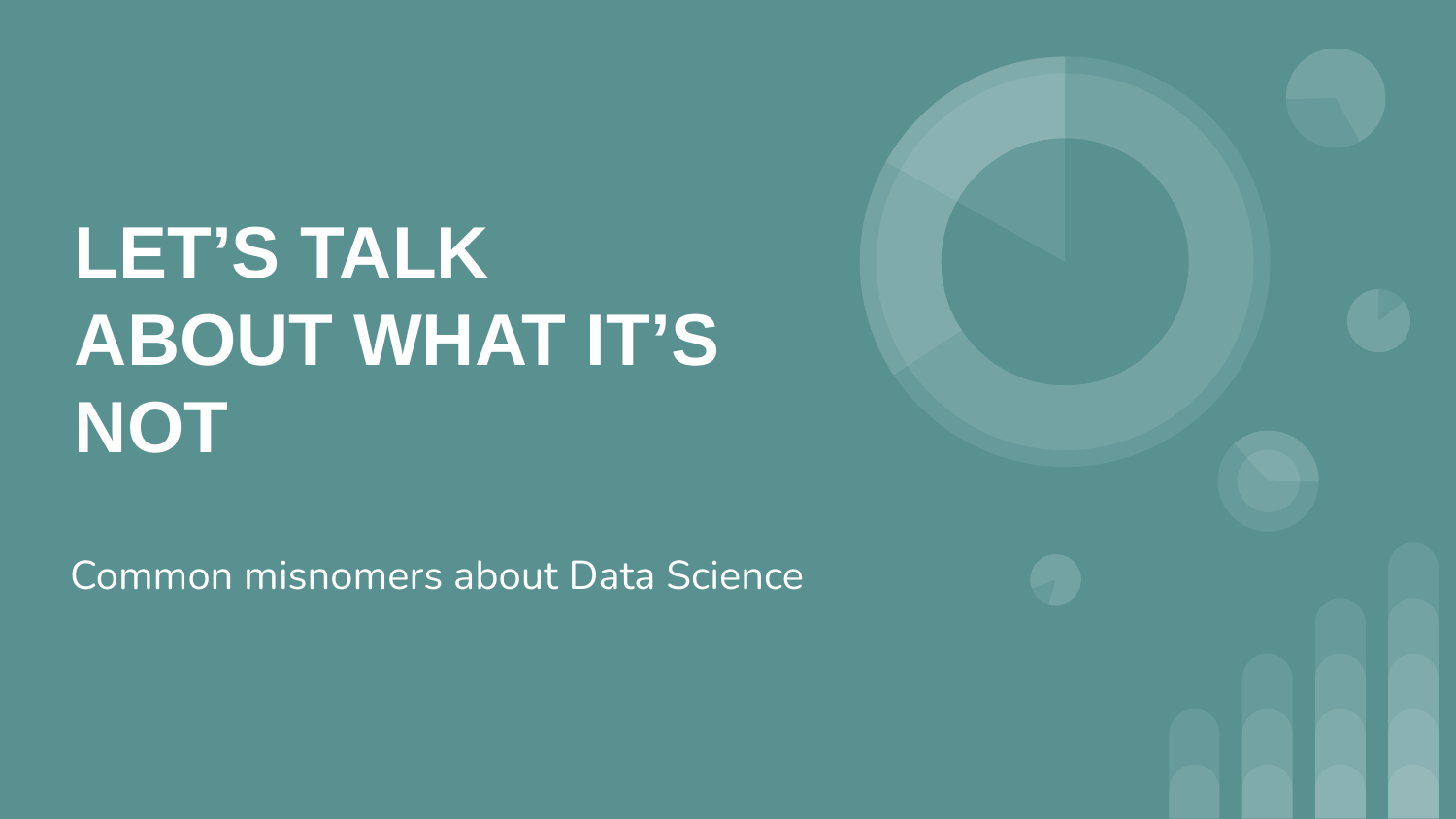

# LET’S TALK ABOUT WHAT IT’S NOT
Common misnomers about Data Science